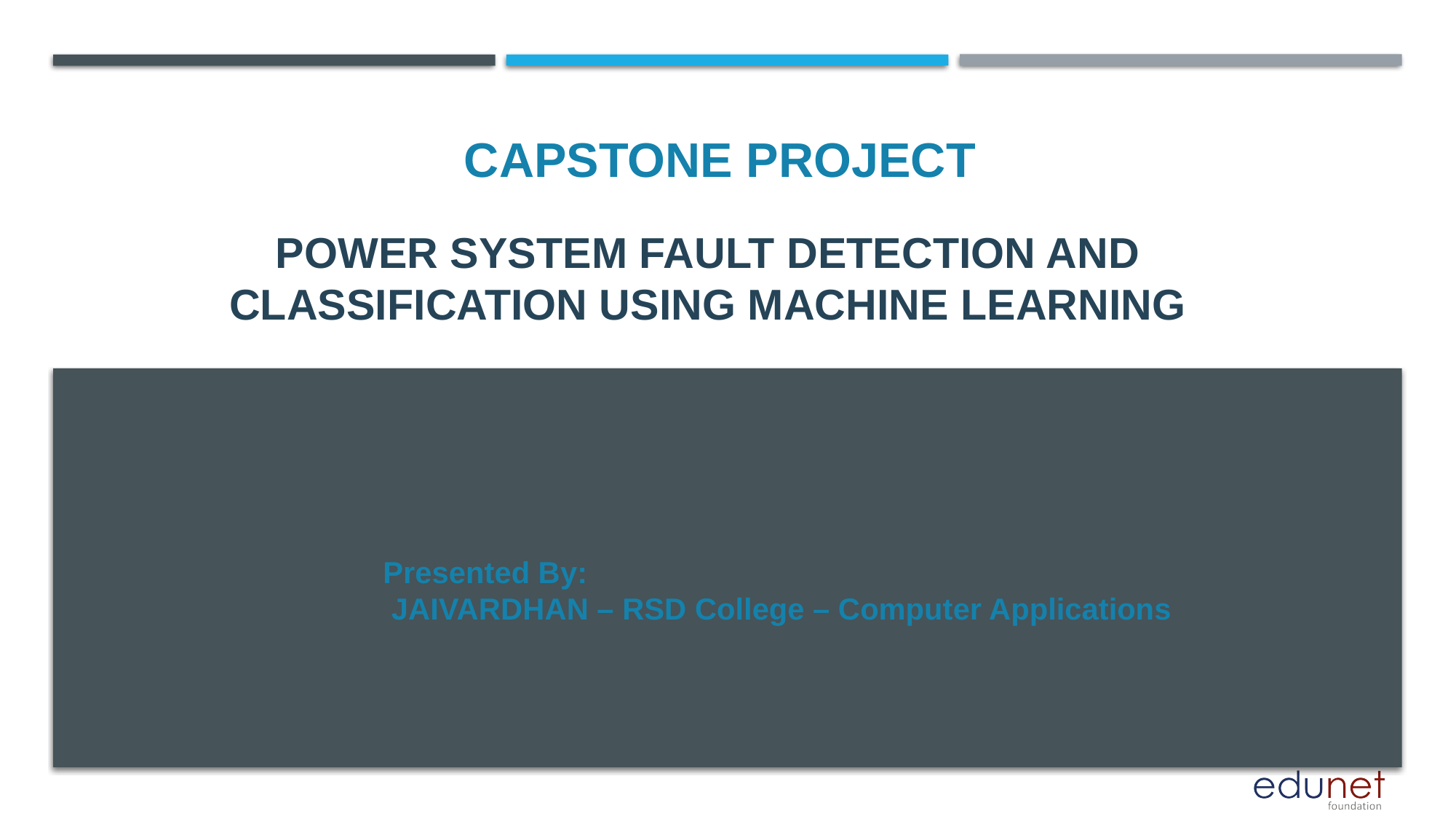

CAPSTONE PROJECT
# Power System Fault Detection and Classification using machine learning
Presented By:
 JAIVARDHAN – RSD College – Computer Applications